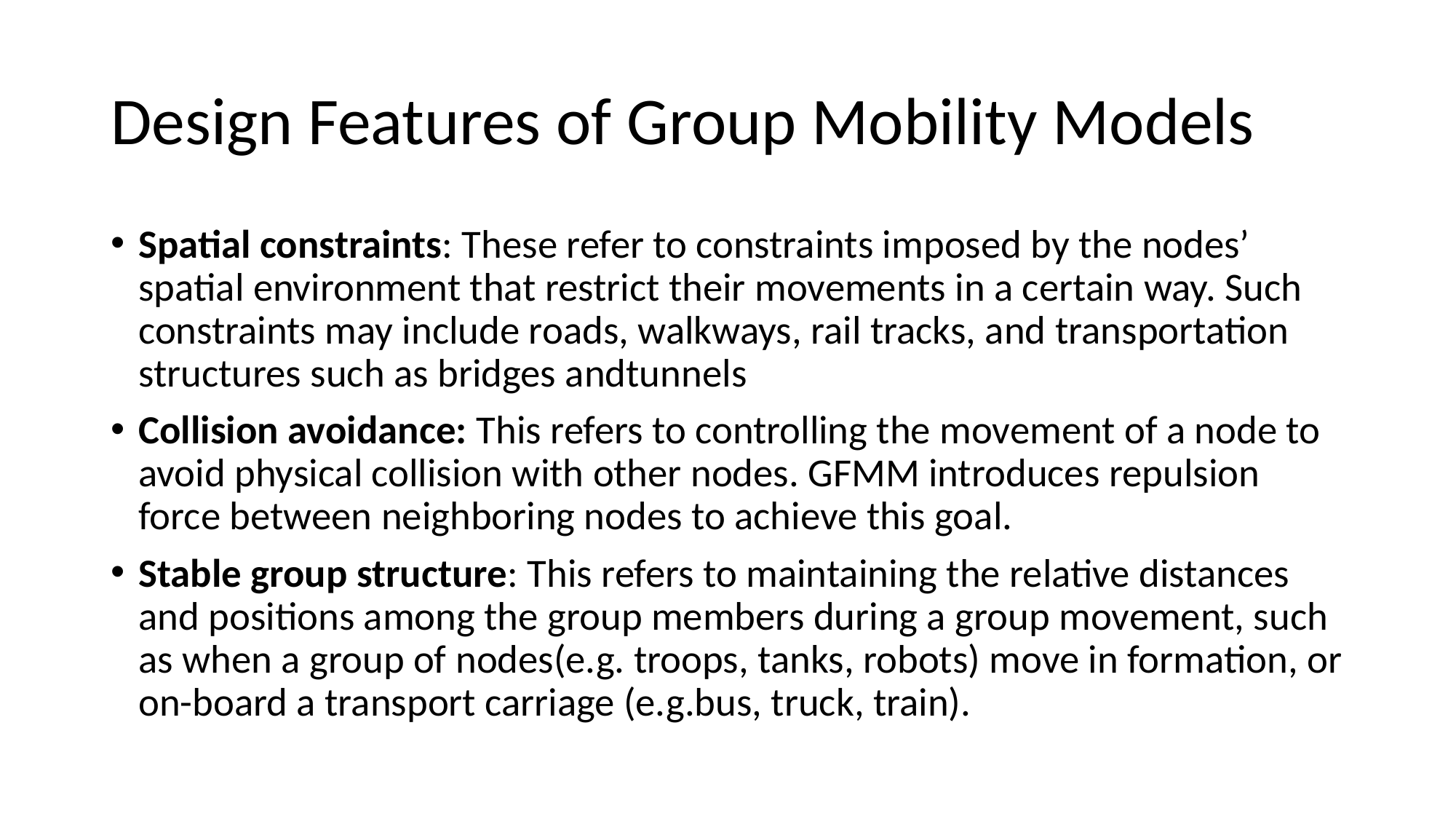

# Design Features of Group Mobility Models
Spatial constraints: These refer to constraints imposed by the nodes’ spatial environment that restrict their movements in a certain way. Such constraints may include roads, walkways, rail tracks, and transportation structures such as bridges andtunnels
Collision avoidance: This refers to controlling the movement of a node to avoid physical collision with other nodes. GFMM introduces repulsion force between neighboring nodes to achieve this goal.
Stable group structure: This refers to maintaining the relative distances and positions among the group members during a group movement, such as when a group of nodes(e.g. troops, tanks, robots) move in formation, or on-board a transport carriage (e.g.bus, truck, train).